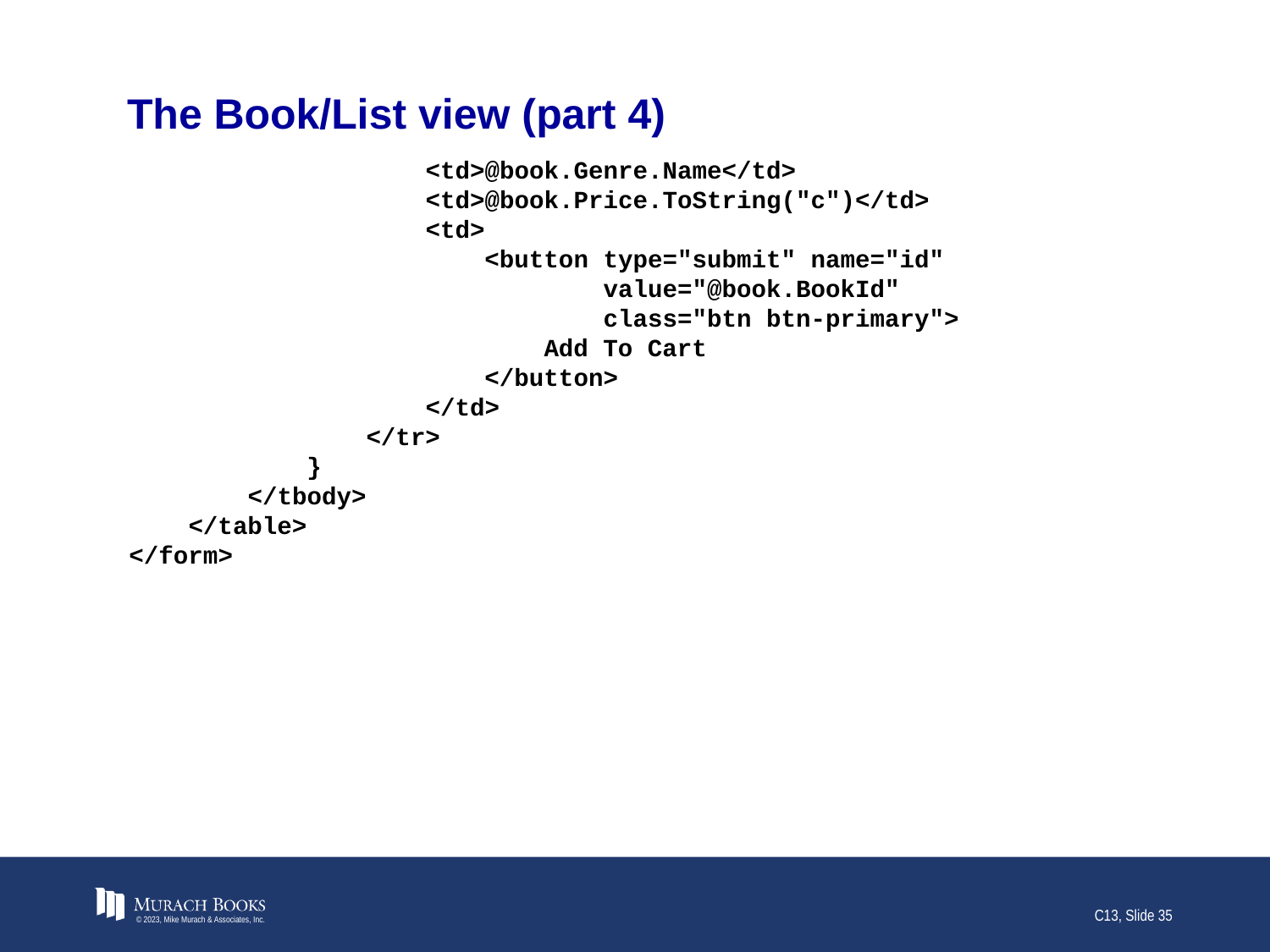

# The Book/List view (part 4)
                    <td>@book.Genre.Name</td>
                    <td>@book.Price.ToString("c")</td>
                    <td>
                        <button type="submit" name="id"
                                value="@book.BookId"
                                class="btn btn-primary">
                            Add To Cart
                        </button>
                    </td>
                </tr>
            }
        </tbody>
    </table>
</form>

© 2023, Mike Murach & Associates, Inc.

C13, Slide 35